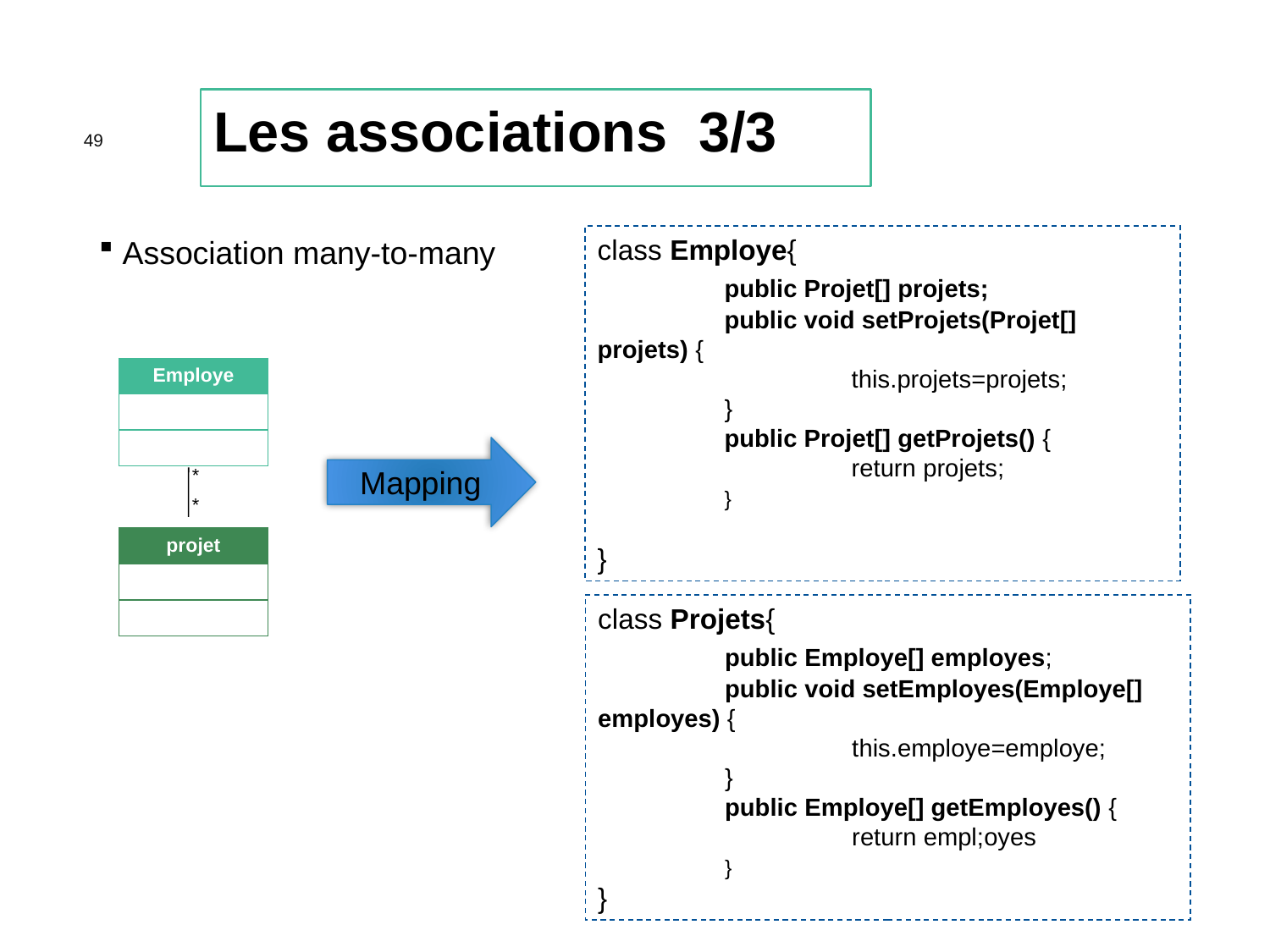

Les associations  3/3
49
 Association many-to-many
class Employe{
	public Projet[] projets;
	public void setProjets(Projet[] projets) {
		this.projets=projets;
	}
	public Projet[] getProjets() {
		return projets;
	}

}
| Employe |
| --- |
|  |
|  |
Mapping
*
*
| projet |
| --- |
|  |
|  |
class Projets{
	public Employe[] employes;
	public void setEmployes(Employe[] employes) {
		this.employe=employe;
	}
	public Employe[] getEmployes() {
		return empl;oyes
	}
}